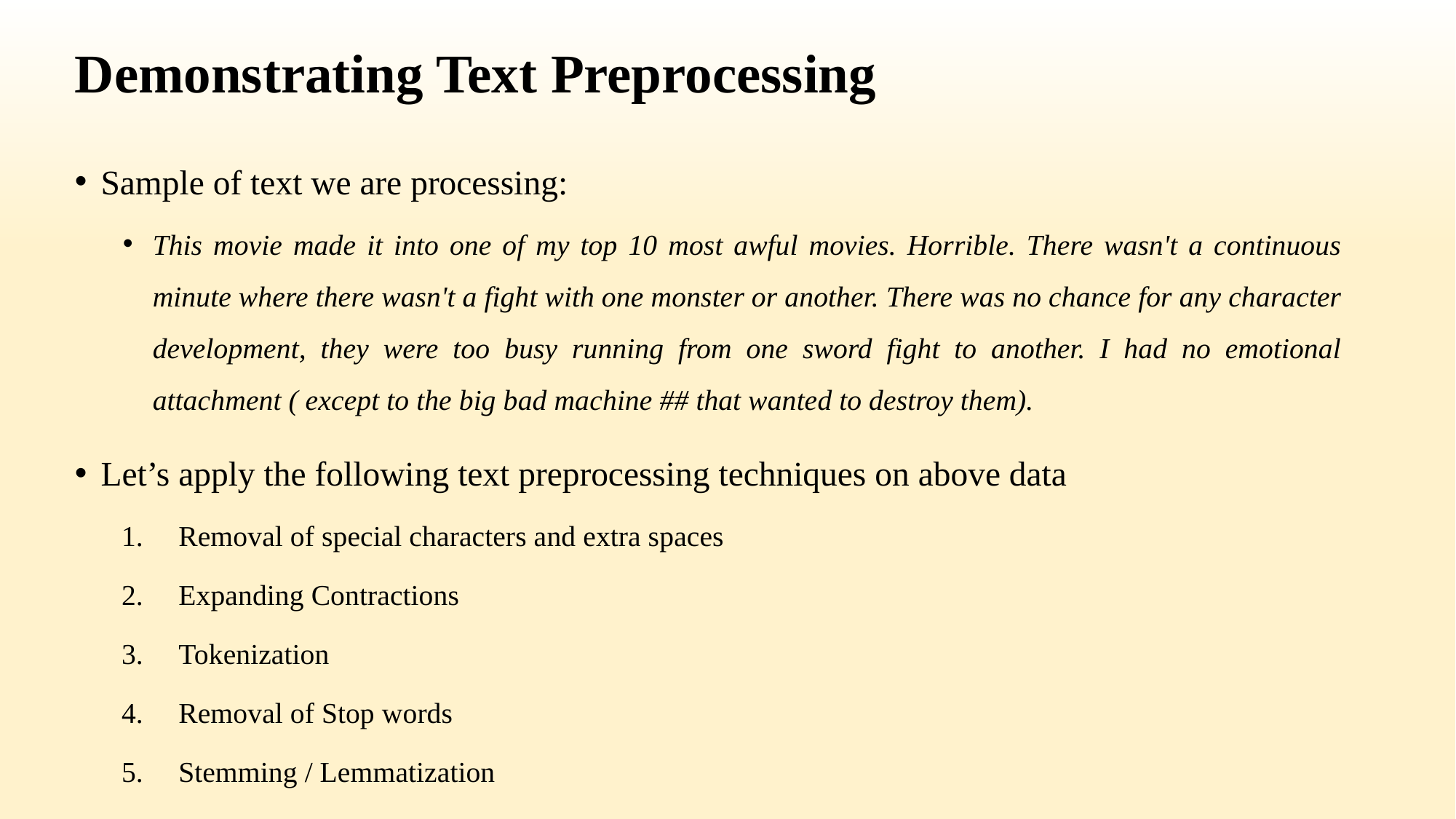

# Demonstrating Text Preprocessing
Sample of text we are processing:
This movie made it into one of my top 10 most awful movies. Horrible. There wasn't a continuous minute where there wasn't a fight with one monster or another. There was no chance for any character development, they were too busy running from one sword fight to another. I had no emotional attachment ( except to the big bad machine ## that wanted to destroy them).
Let’s apply the following text preprocessing techniques on above data
Removal of special characters and extra spaces
Expanding Contractions
Tokenization
Removal of Stop words
Stemming / Lemmatization